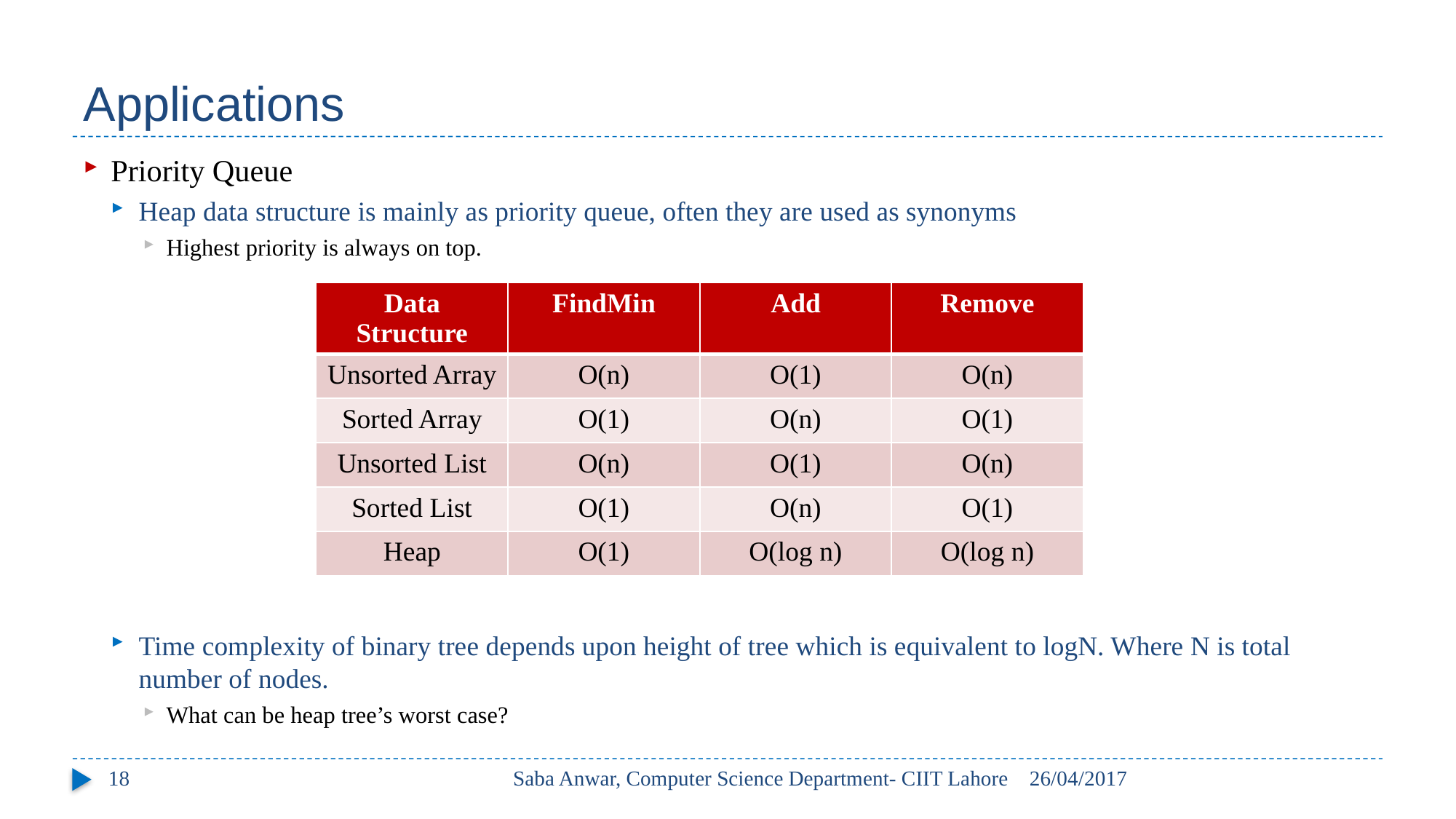

# Applications
Priority Queue
Heap data structure is mainly as priority queue, often they are used as synonyms
Highest priority is always on top.

Time complexity of binary tree depends upon height of tree which is equivalent to logN. Where N is total number of nodes.
What can be heap tree’s worst case?

| Data Structure | FindMin | Add | Remove |
| --- | --- | --- | --- |
| Unsorted Array | O(n) | O(1) | O(n) |
| Sorted Array | O(1) | O(n) | O(1) |
| Unsorted List | O(n) | O(1) | O(n) |
| Sorted List | O(1) | O(n) | O(1) |
| Heap | O(1) | O(log n) | O(log n) |
18
Saba Anwar, Computer Science Department- CIIT Lahore
26/04/2017